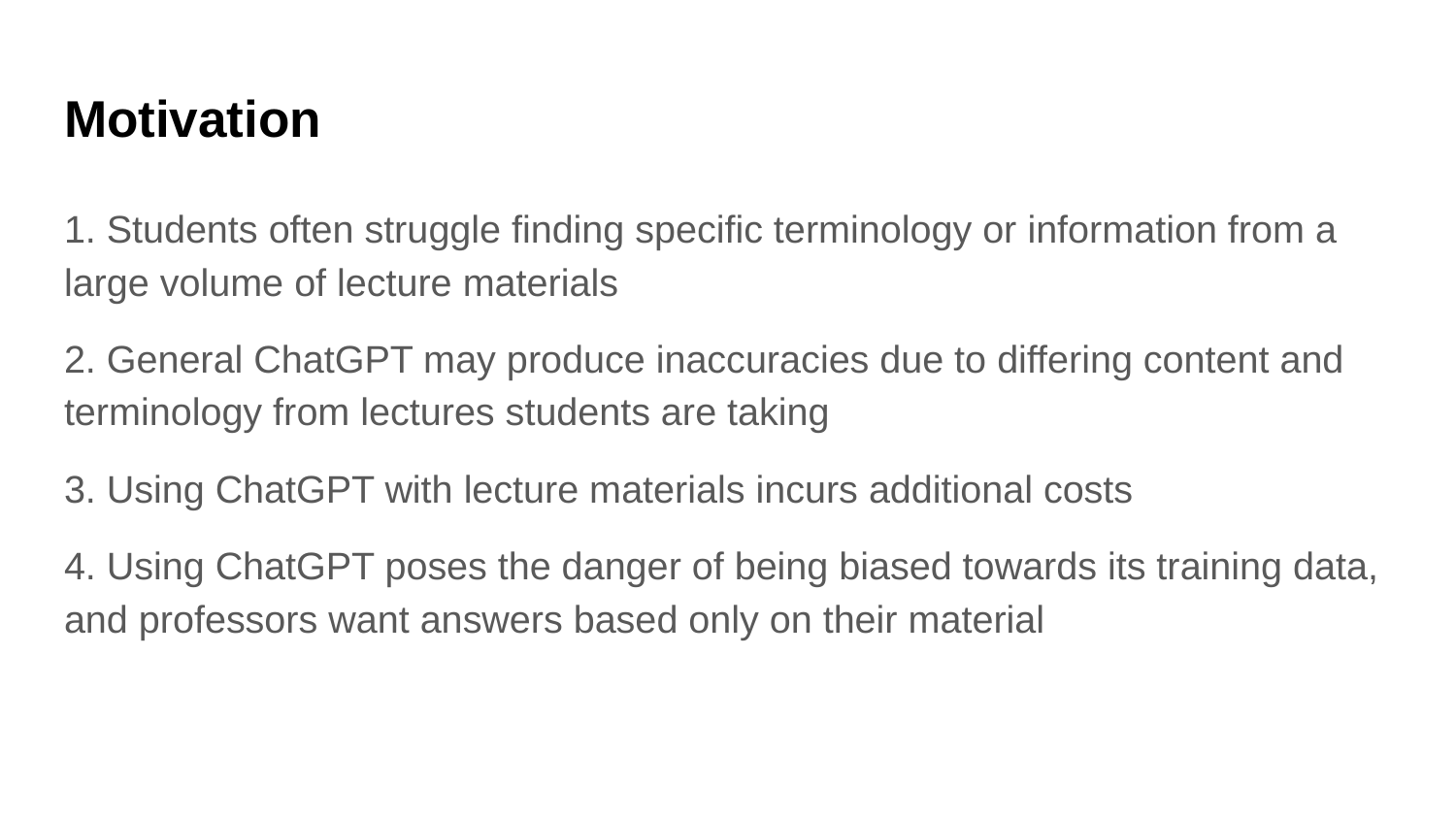

# Motivation
1. Students often struggle finding specific terminology or information from a large volume of lecture materials
2. General ChatGPT may produce inaccuracies due to differing content and terminology from lectures students are taking
3. Using ChatGPT with lecture materials incurs additional costs
4. Using ChatGPT poses the danger of being biased towards its training data, and professors want answers based only on their material